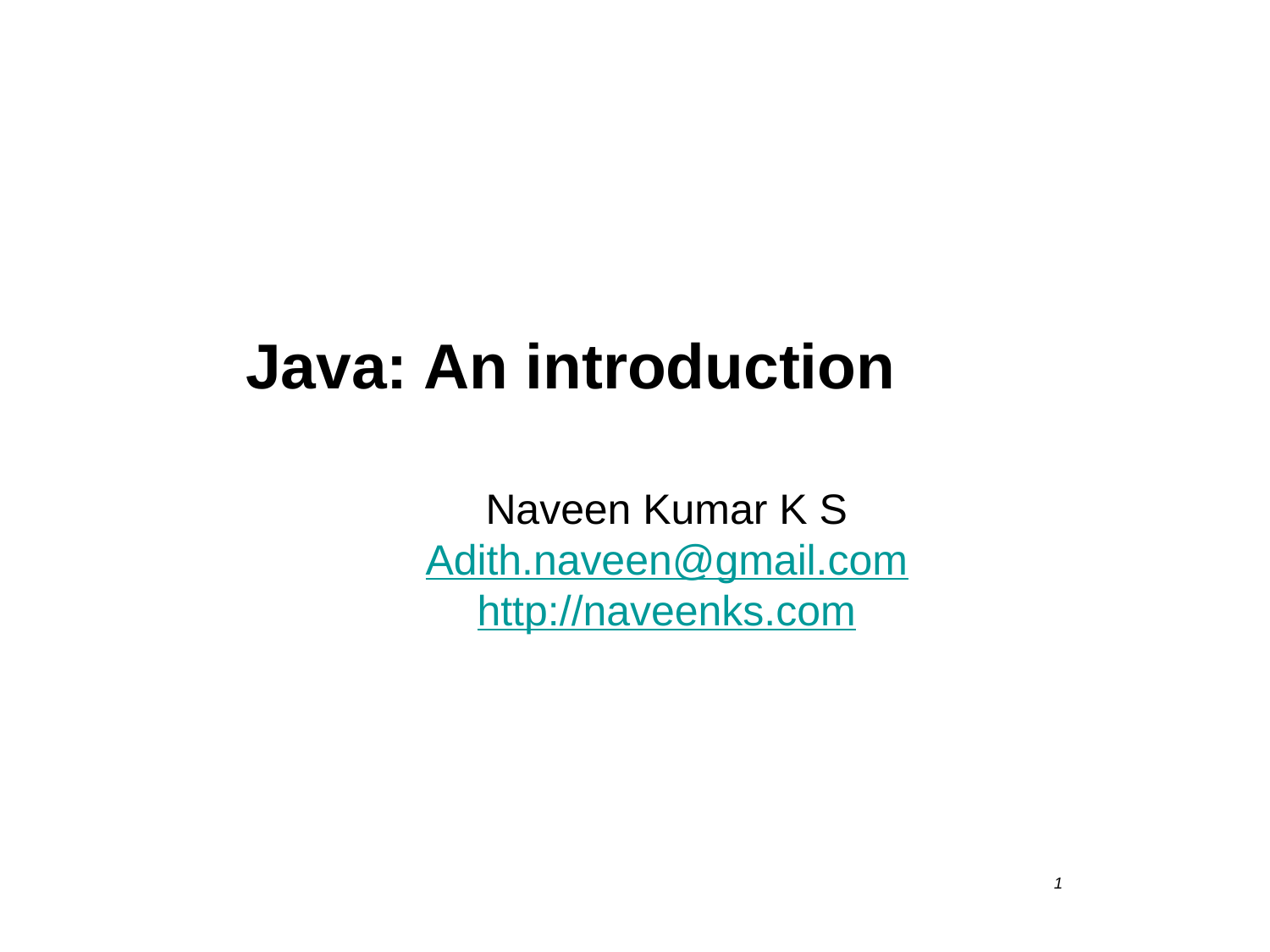

# Java: An introduction
Naveen Kumar K S
Adith.naveen@gmail.com
http://naveenks.com
1